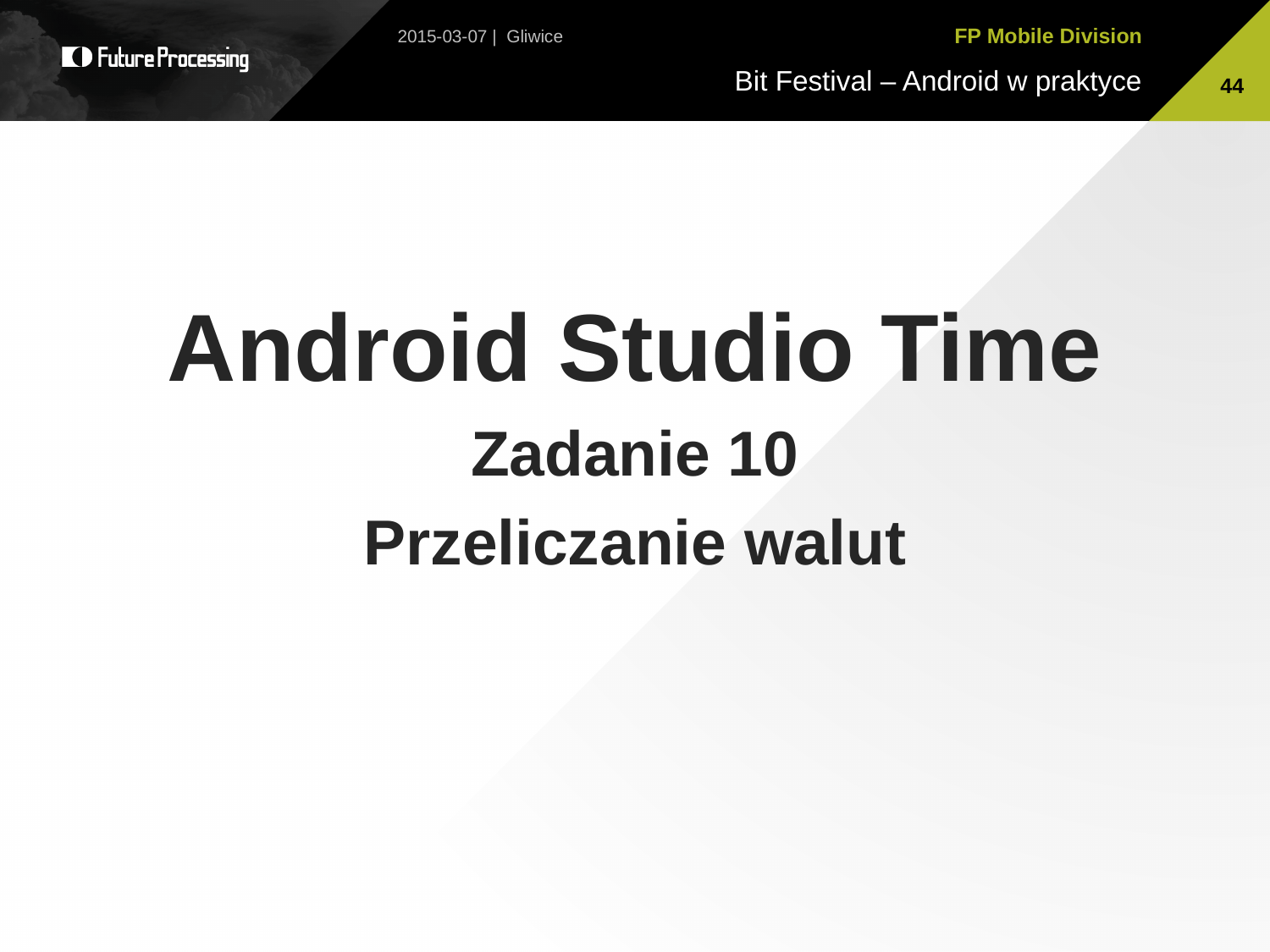

2015-03-07 |  Gliwice
44

Android Studio Time
Zadanie 10
Przeliczanie walut